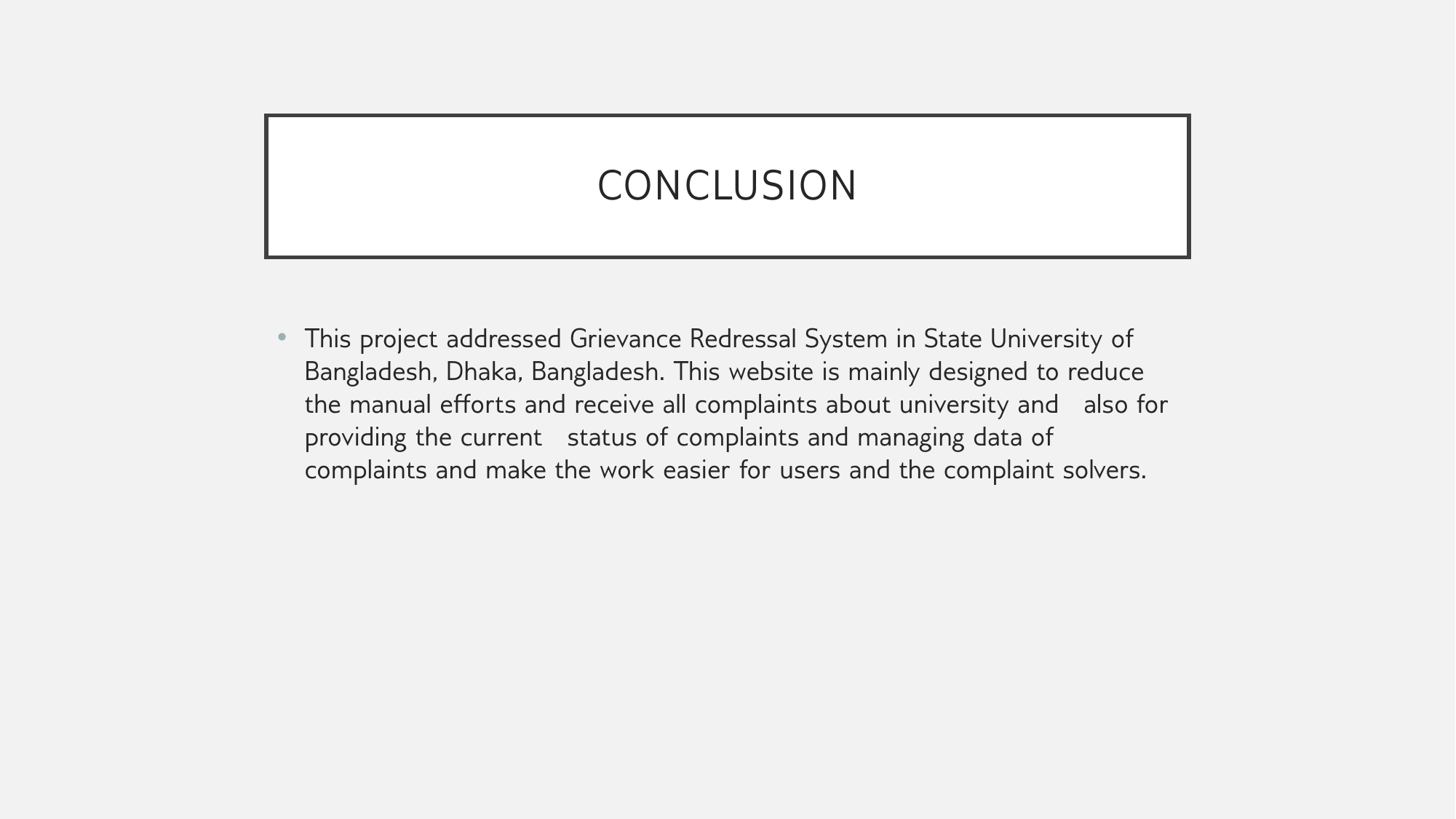

# CONCLUSION
This project addressed Grievance Redressal System in State University of Bangladesh, Dhaka, Bangladesh. This website is mainly designed to reduce the manual efforts and receive all complaints about university and   also for providing the current   status of complaints and managing data of complaints and make the work easier for users and the complaint solvers.